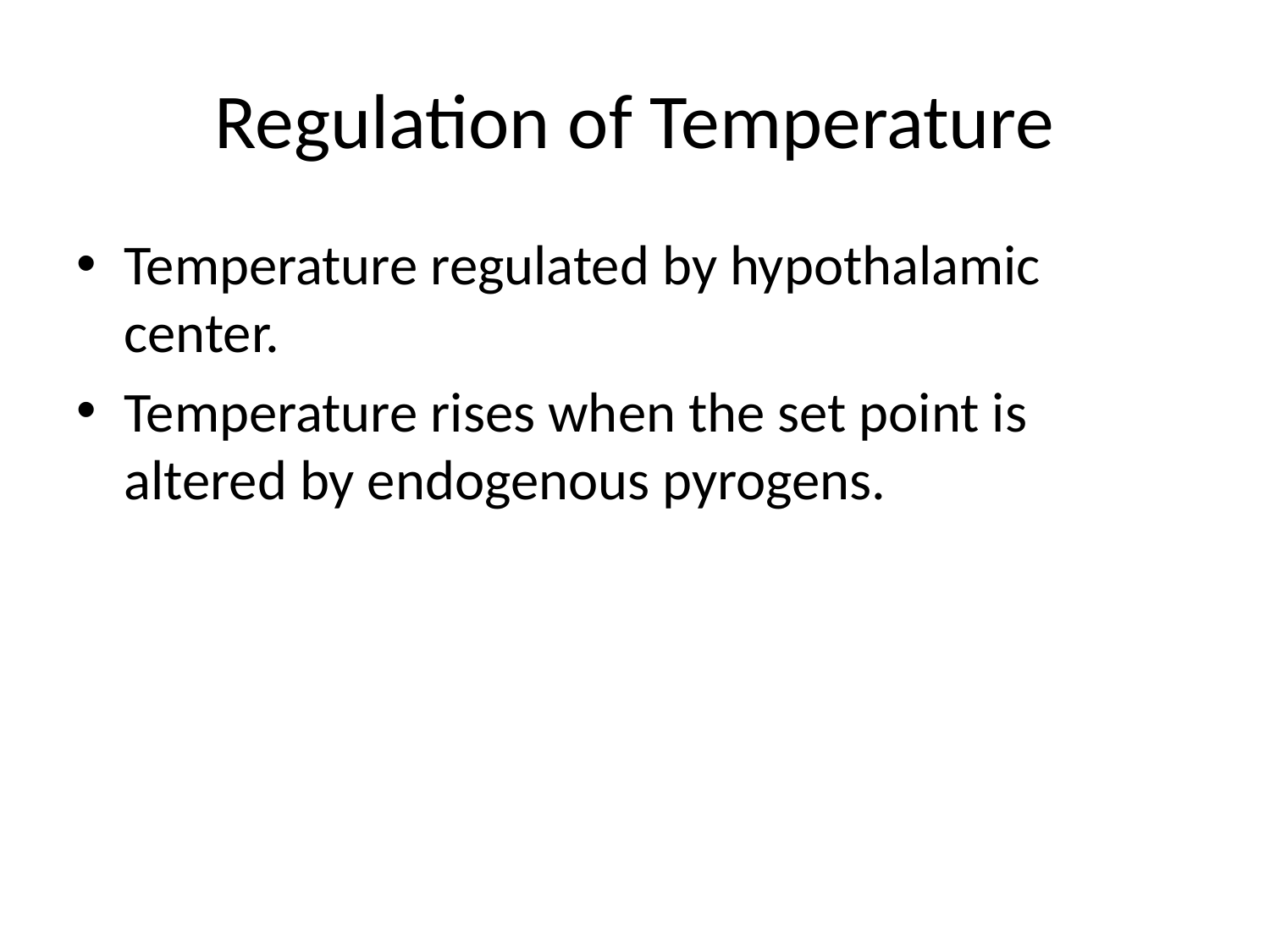

# Regulation of Temperature
Temperature regulated by hypothalamic center.
Temperature rises when the set point is altered by endogenous pyrogens.